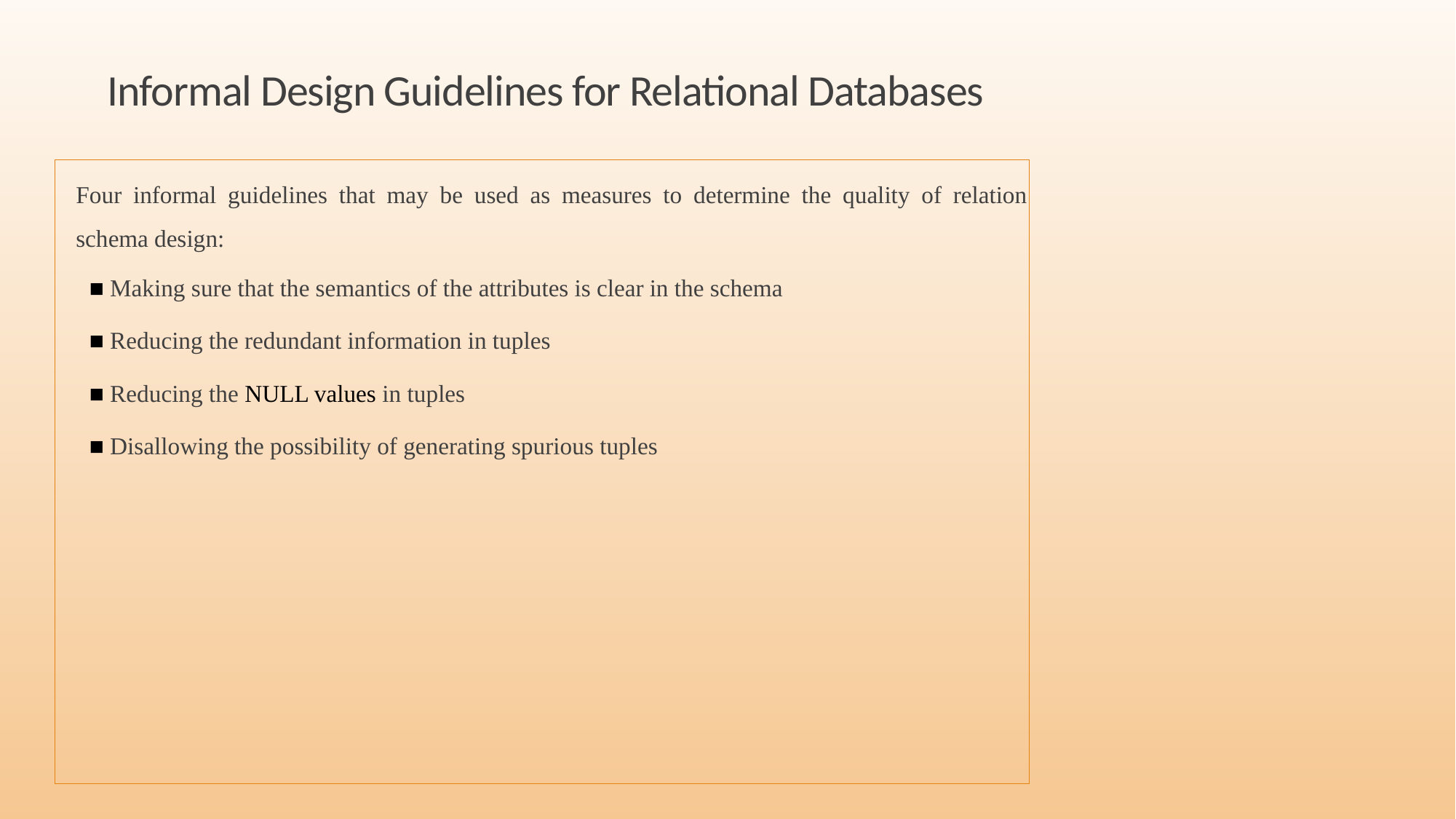

# Informal Design Guidelines for Relational Databases
Four informal guidelines that may be used as measures to determine the quality of relation schema design:
■ Making sure that the semantics of the attributes is clear in the schema
■ Reducing the redundant information in tuples
■ Reducing the NULL values in tuples
■ Disallowing the possibility of generating spurious tuples